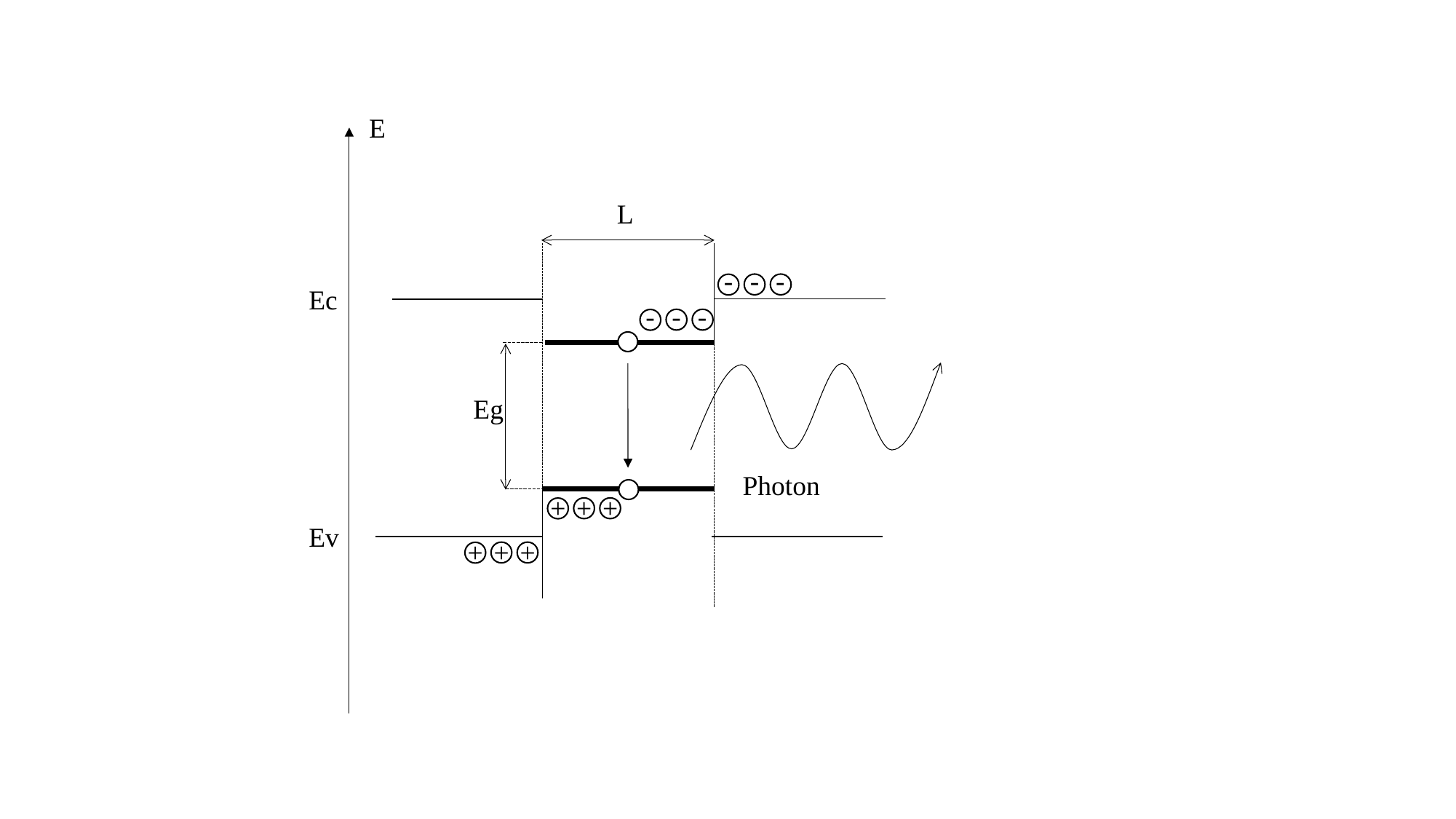

E
L
Ec

Eg
Ev
-

-
-
-

-
-

Photon
+

+

+

+

+

+